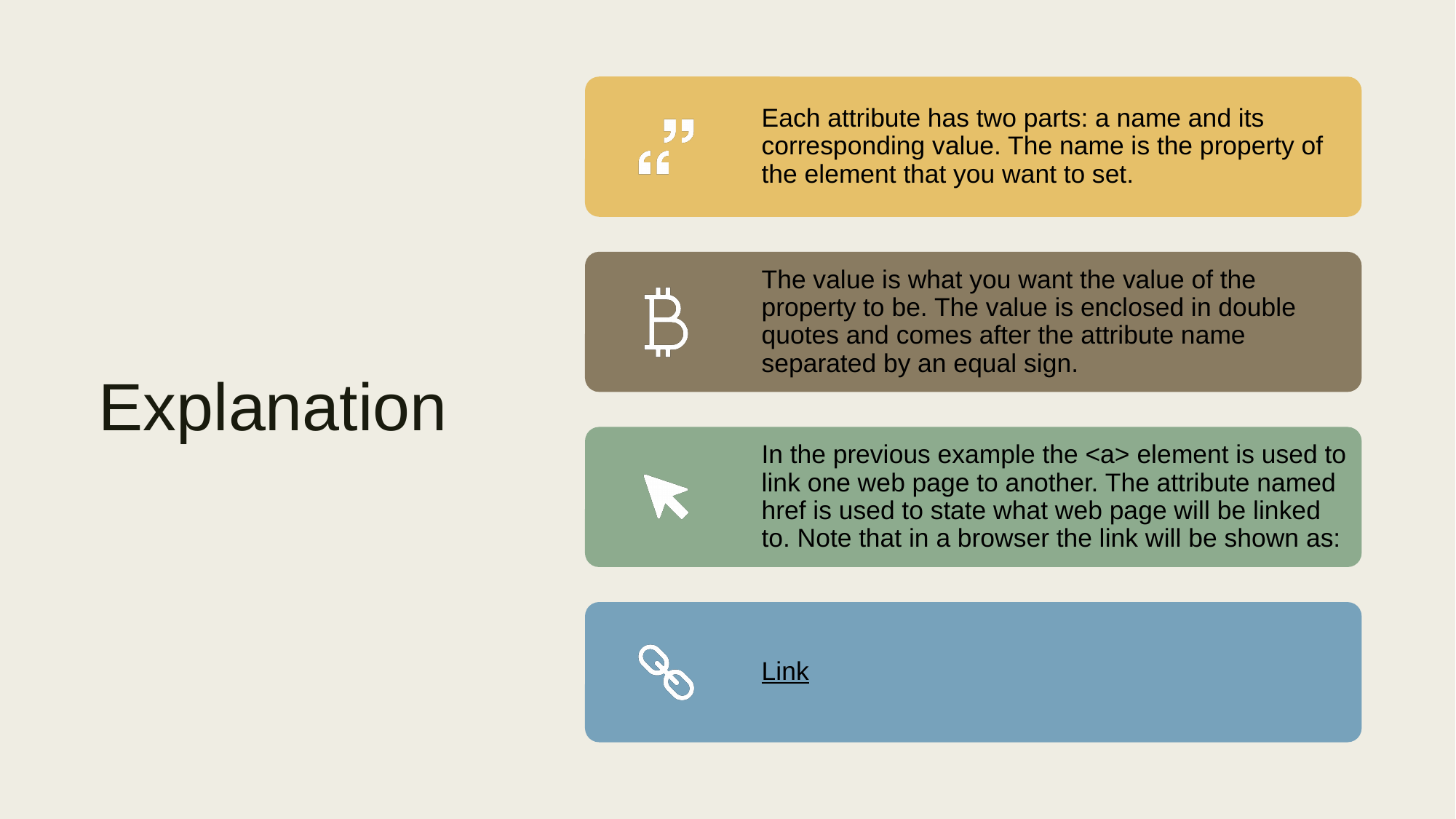

# Explanation
Each attribute has two parts: a name and its corresponding value. The name is the property of the element that you want to set.
The value is what you want the value of the property to be. The value is enclosed in double quotes and comes after the attribute name separated by an equal sign.
In the previous example the <a> element is used to link one web page to another. The attribute named href is used to state what web page will be linked to. Note that in a browser the link will be shown as:
Link